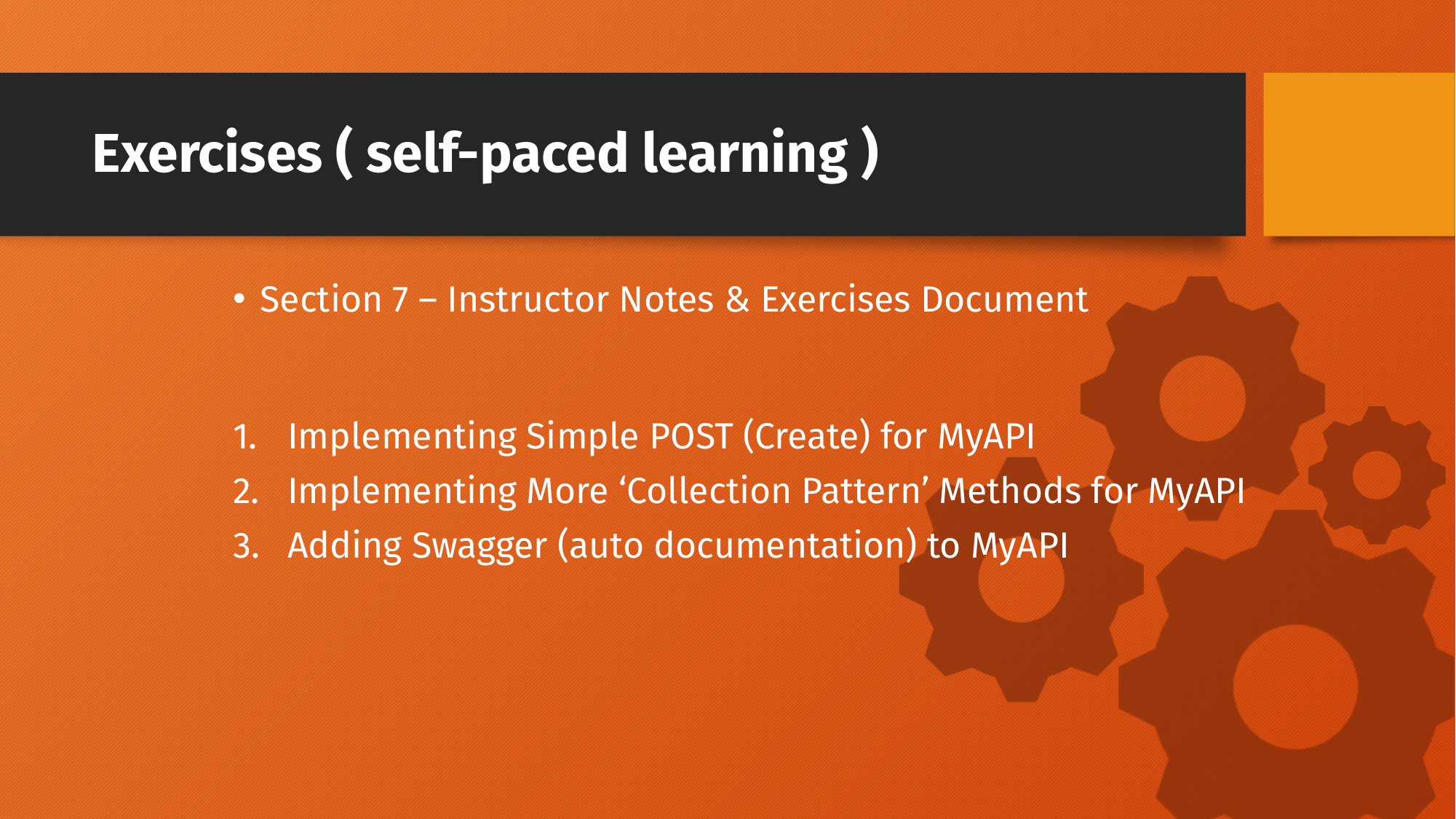

# Exercises ( self-paced learning )
Section 7 – Instructor Notes & Exercises Document
Implementing Simple POST (Create) for MyAPI
Implementing More ‘Collection Pattern’ Methods for MyAPI
Adding Swagger (auto documentation) to MyAPI